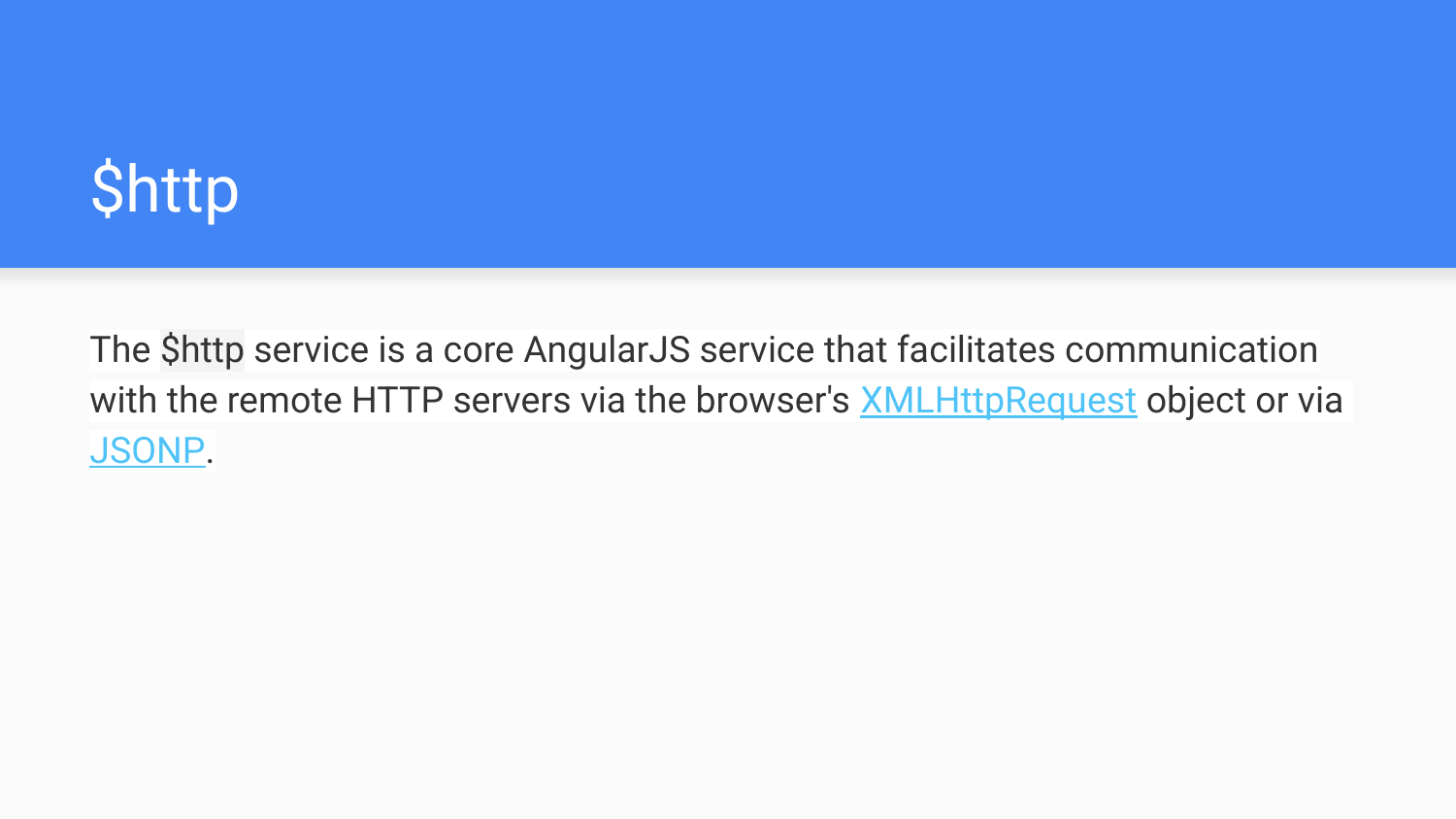

# $http
The $http service is a core AngularJS service that facilitates communication with the remote HTTP servers via the browser's XMLHttpRequest object or via JSONP.